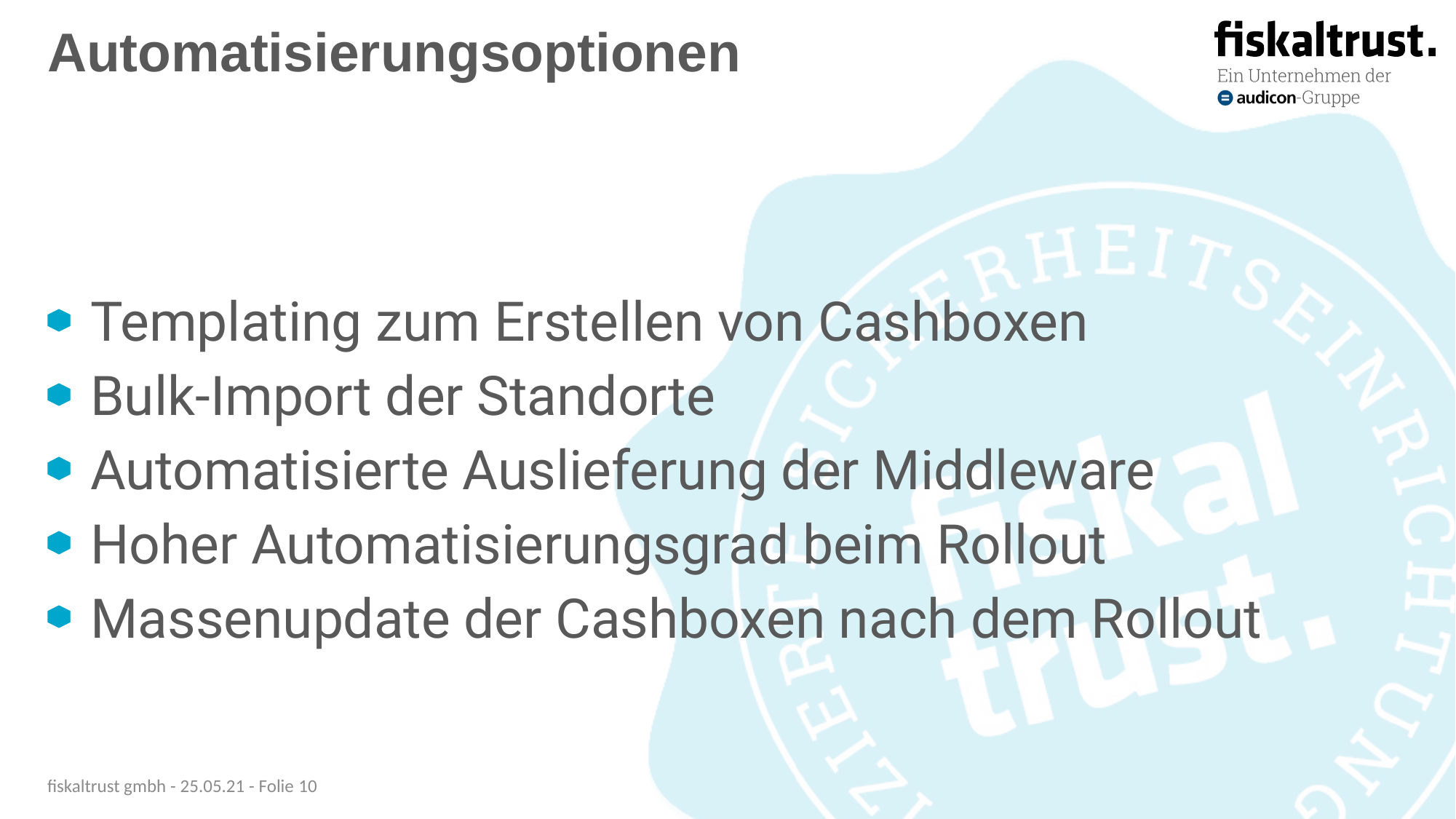

# Automatisierungsoptionen

Templating zum Erstellen von Cashboxen
Bulk-Import der Standorte
Automatisierte Auslieferung der Middleware
Hoher Automatisierungsgrad beim Rollout
Massenupdate der Cashboxen nach dem Rollout
fiskaltrust gmbh - 25.05.21 - Folie 10